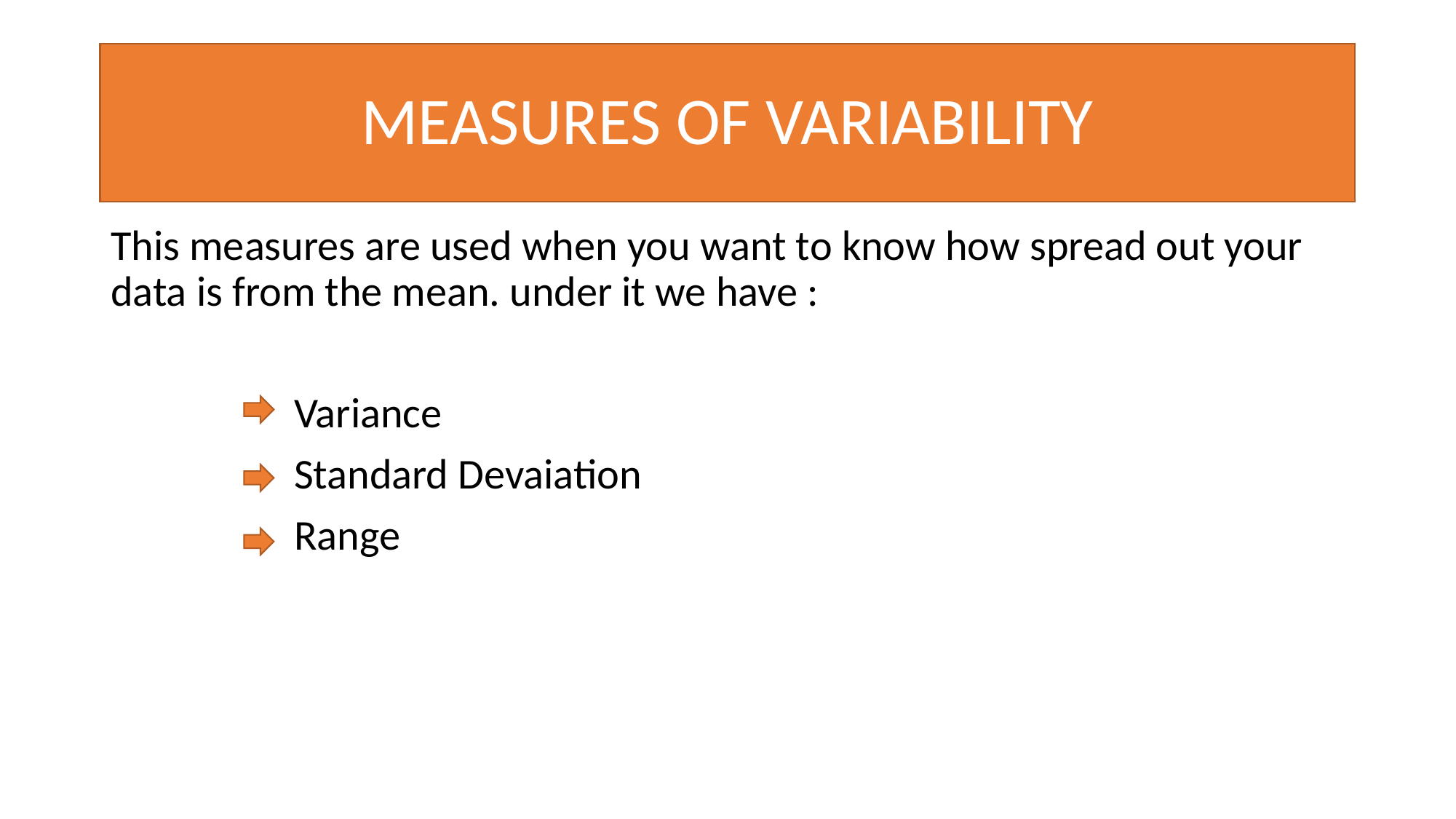

# MEASURES OF VARIABILITY
This measures are used when you want to know how spread out your data is from the mean. under it we have :

                   Variance
                   Standard Devaiation
                   Range